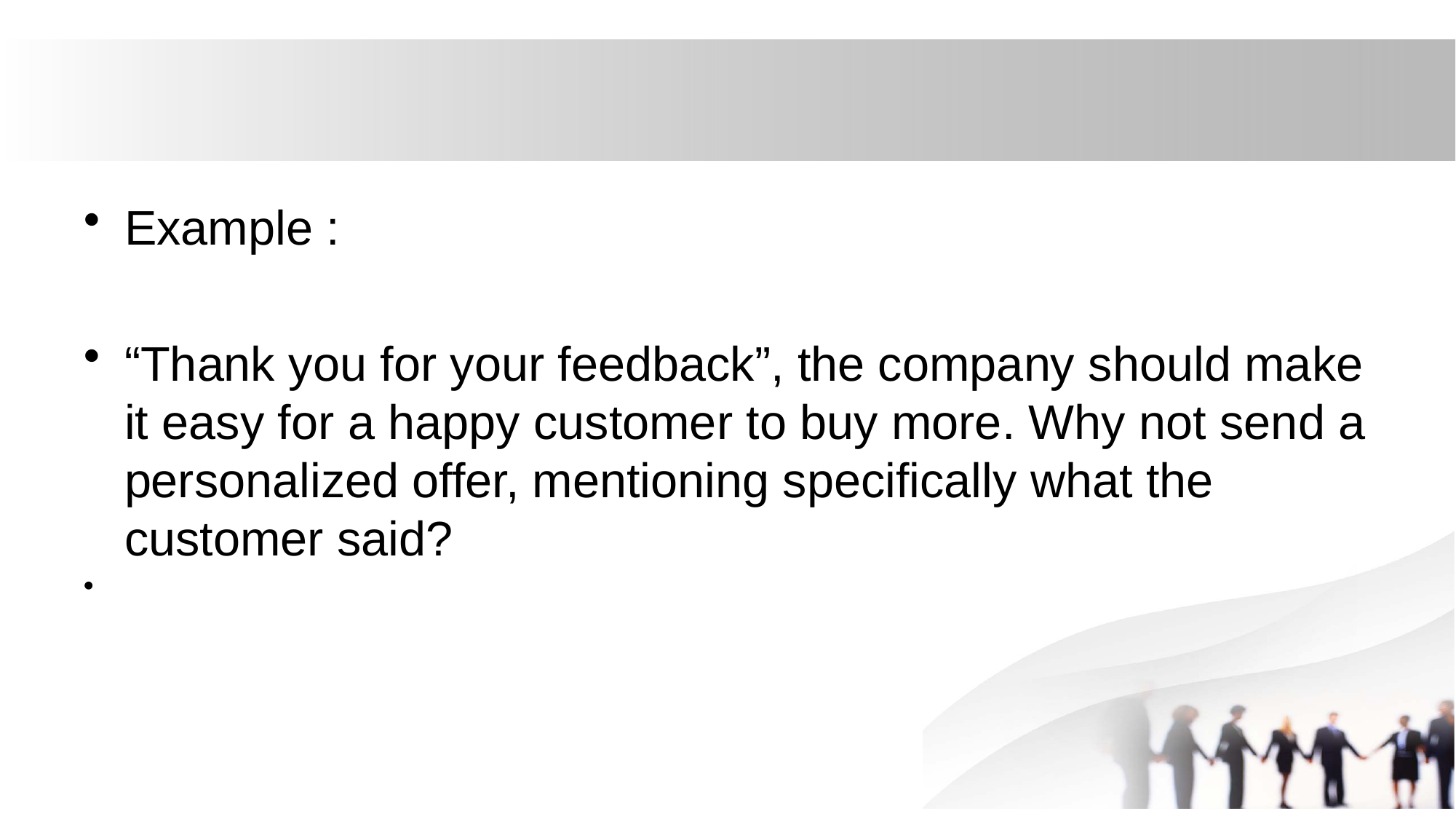

#
Example :

“Thank you for your feedback”, the company should make it easy for a happy customer to buy more. Why not send a personalized offer, mentioning specifically what the customer said?